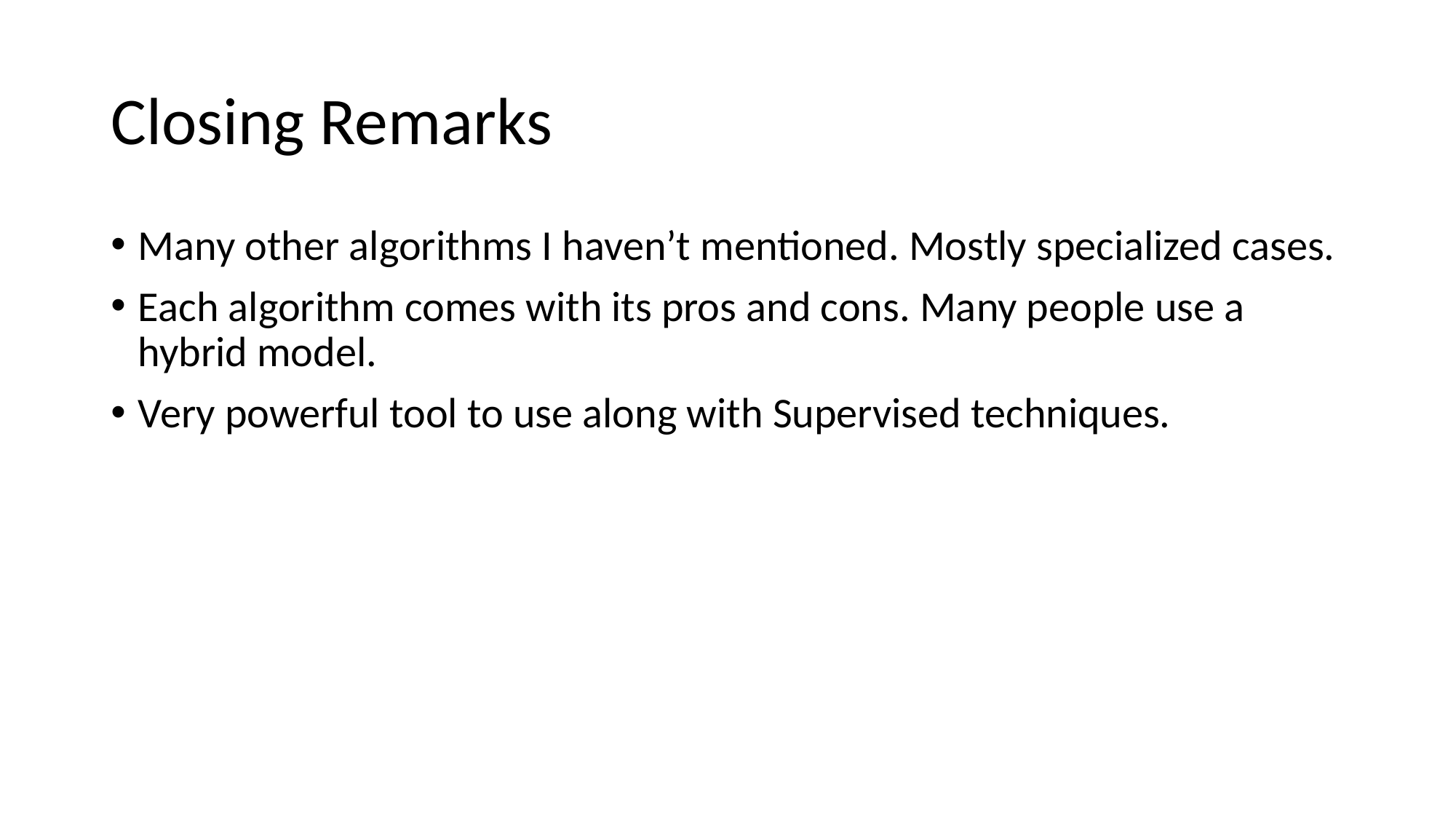

# Closing Remarks
Many other algorithms I haven’t mentioned. Mostly specialized cases.
Each algorithm comes with its pros and cons. Many people use a hybrid model.
Very powerful tool to use along with Supervised techniques.